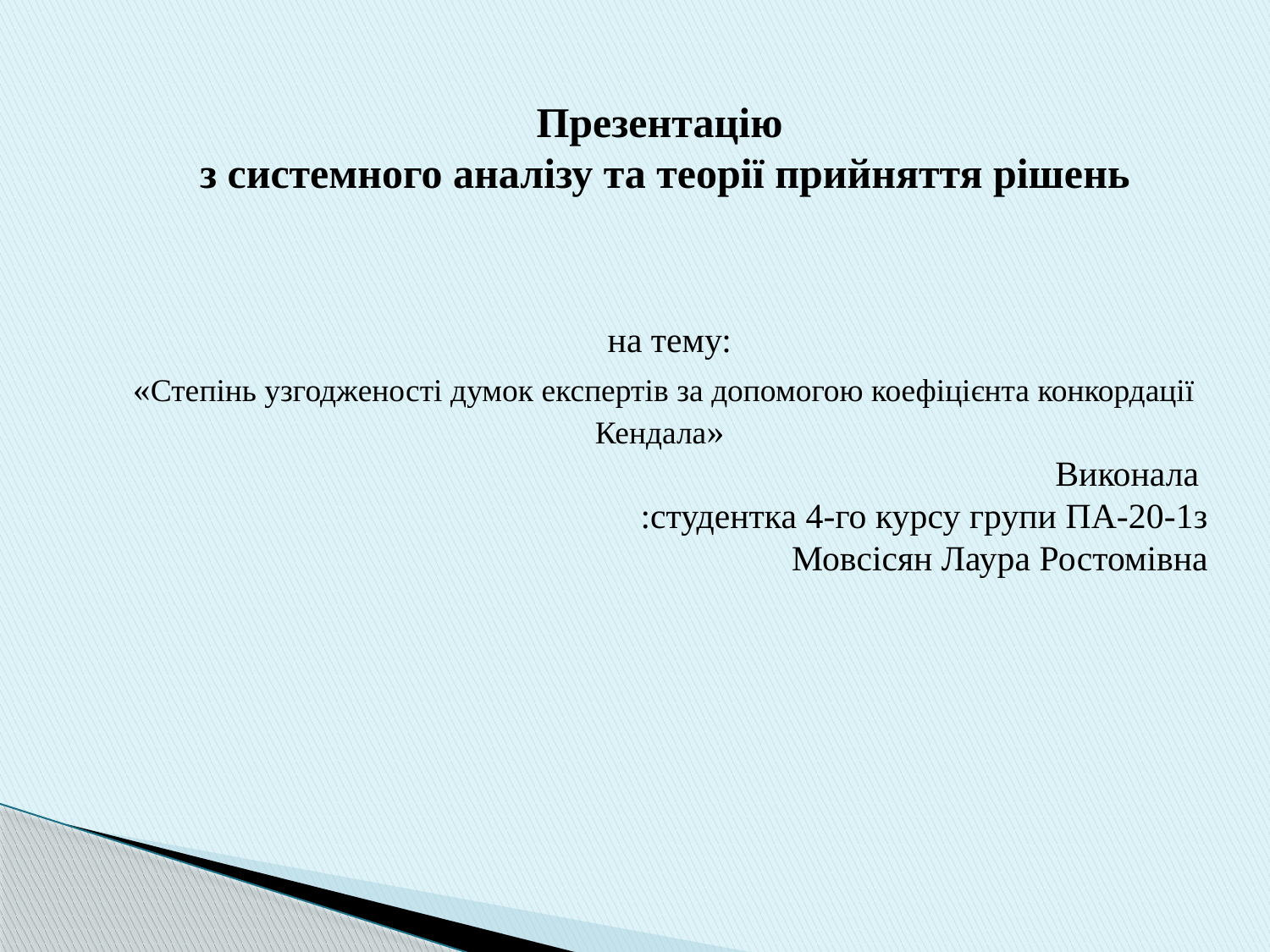

Презентацію
 з системного аналізу та теорії прийняття рішень

 на тему:
 «Степінь узгодженості думок експертів за допомогою коефіцієнта конкордації Кендала»
Виконала
:студентка 4-го курсу групи ПА-20-1з
  Мовсісян Лаура Ростомівна